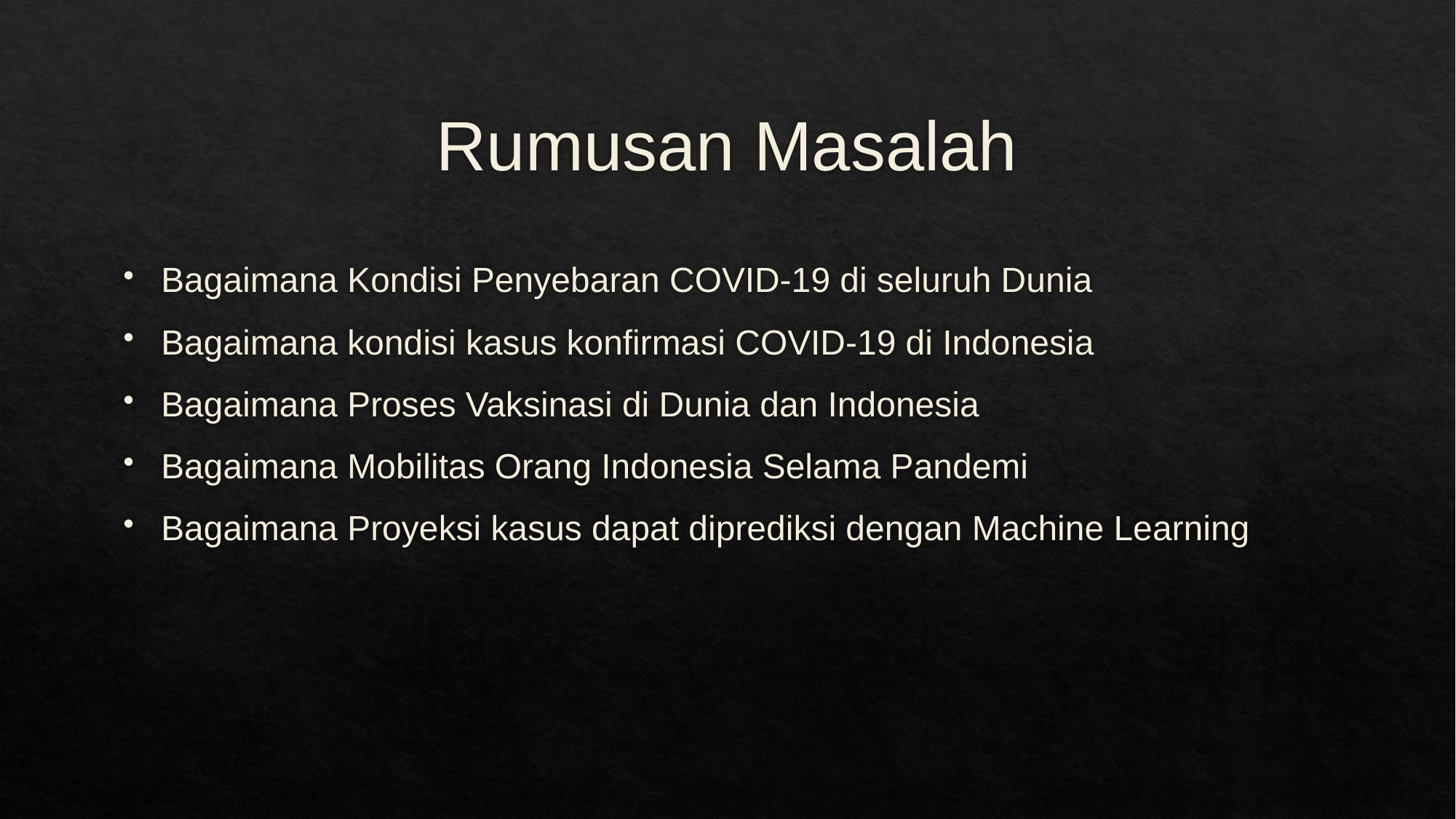

# Rumusan Masalah
Bagaimana Kondisi Penyebaran COVID-19 di seluruh Dunia
Bagaimana kondisi kasus konfirmasi COVID-19 di Indonesia
Bagaimana Proses Vaksinasi di Dunia dan Indonesia
Bagaimana Mobilitas Orang Indonesia Selama Pandemi
Bagaimana Proyeksi kasus dapat diprediksi dengan Machine Learning